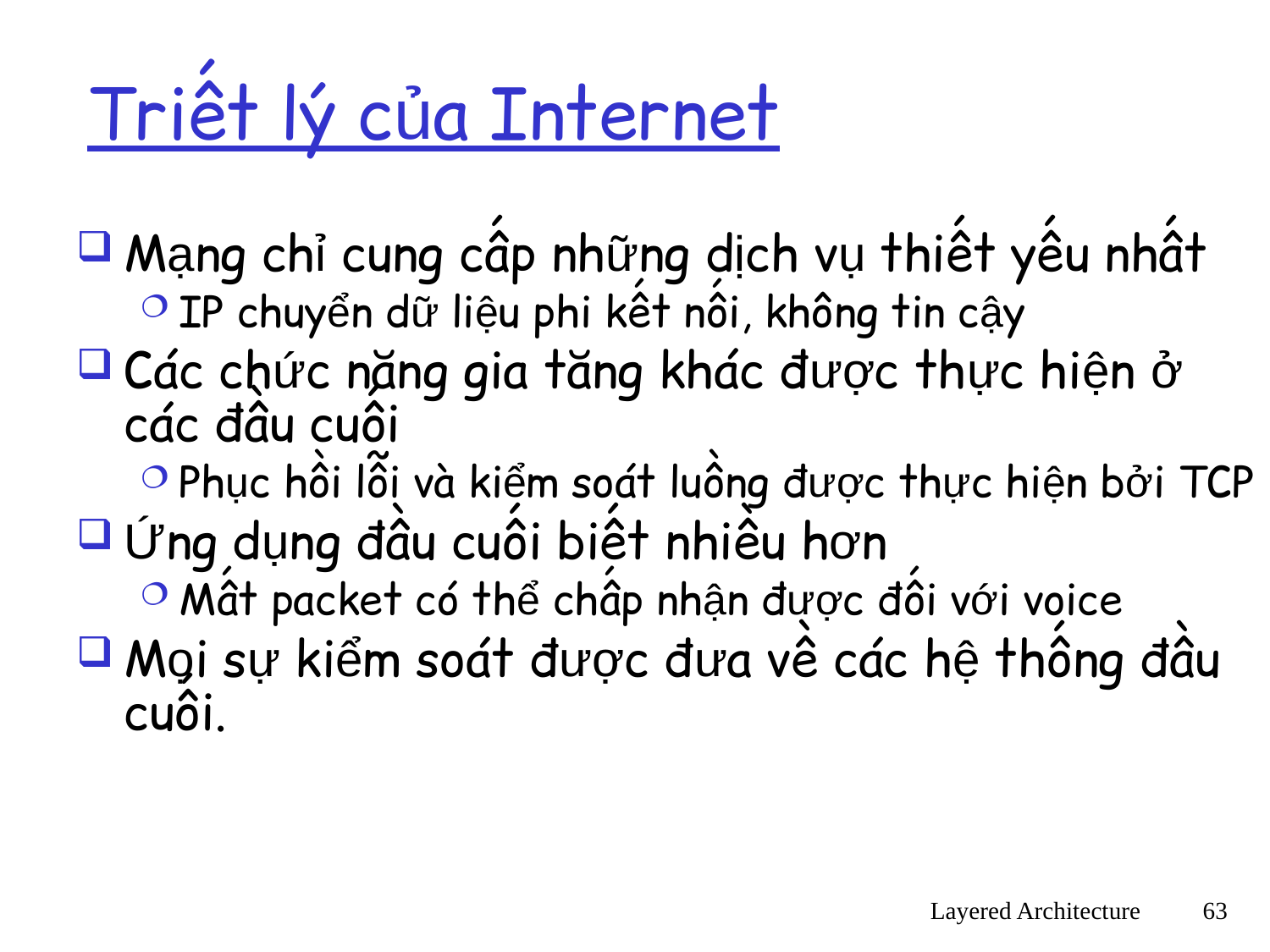

# Triết lý của Internet
Mạng chỉ cung cấp những dịch vụ thiết yếu nhất
IP chuyển dữ liệu phi kết nối, không tin cậy
Các chức năng gia tăng khác được thực hiện ở các đầu cuối
Phục hồi lỗi và kiểm soát luồng được thực hiện bởi TCP
Ứng dụng đầu cuối biết nhiều hơn
Mất packet có thể chấp nhận được đối với voice
Mọi sự kiểm soát được đưa về các hệ thống đầu cuối.
Layered Architecture
63